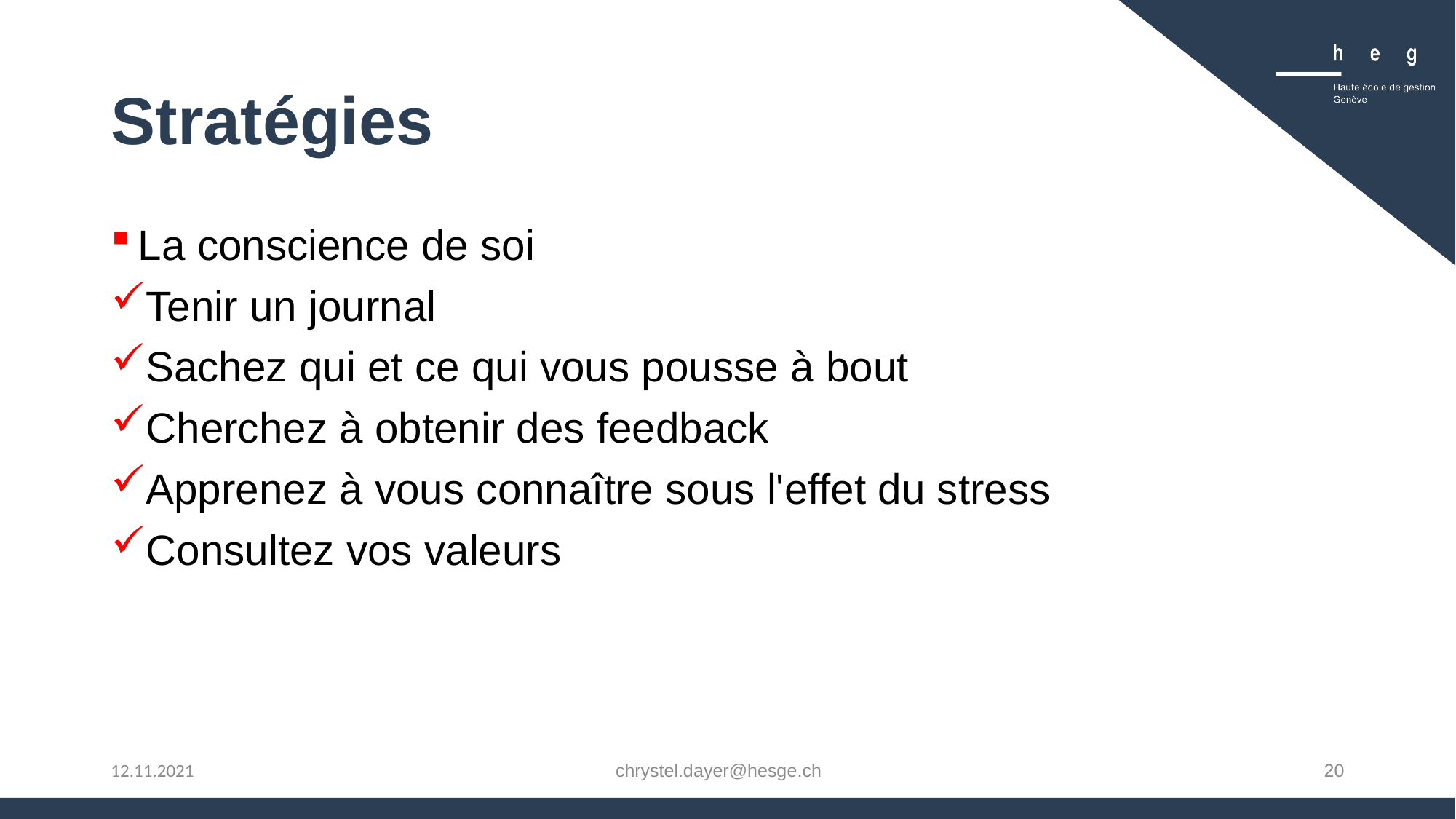

# Stratégies
La conscience de soi
Tenir un journal
Sachez qui et ce qui vous pousse à bout
Cherchez à obtenir des feedback
Apprenez à vous connaître sous l'effet du stress
Consultez vos valeurs

chrystel.dayer@hesge.ch
20